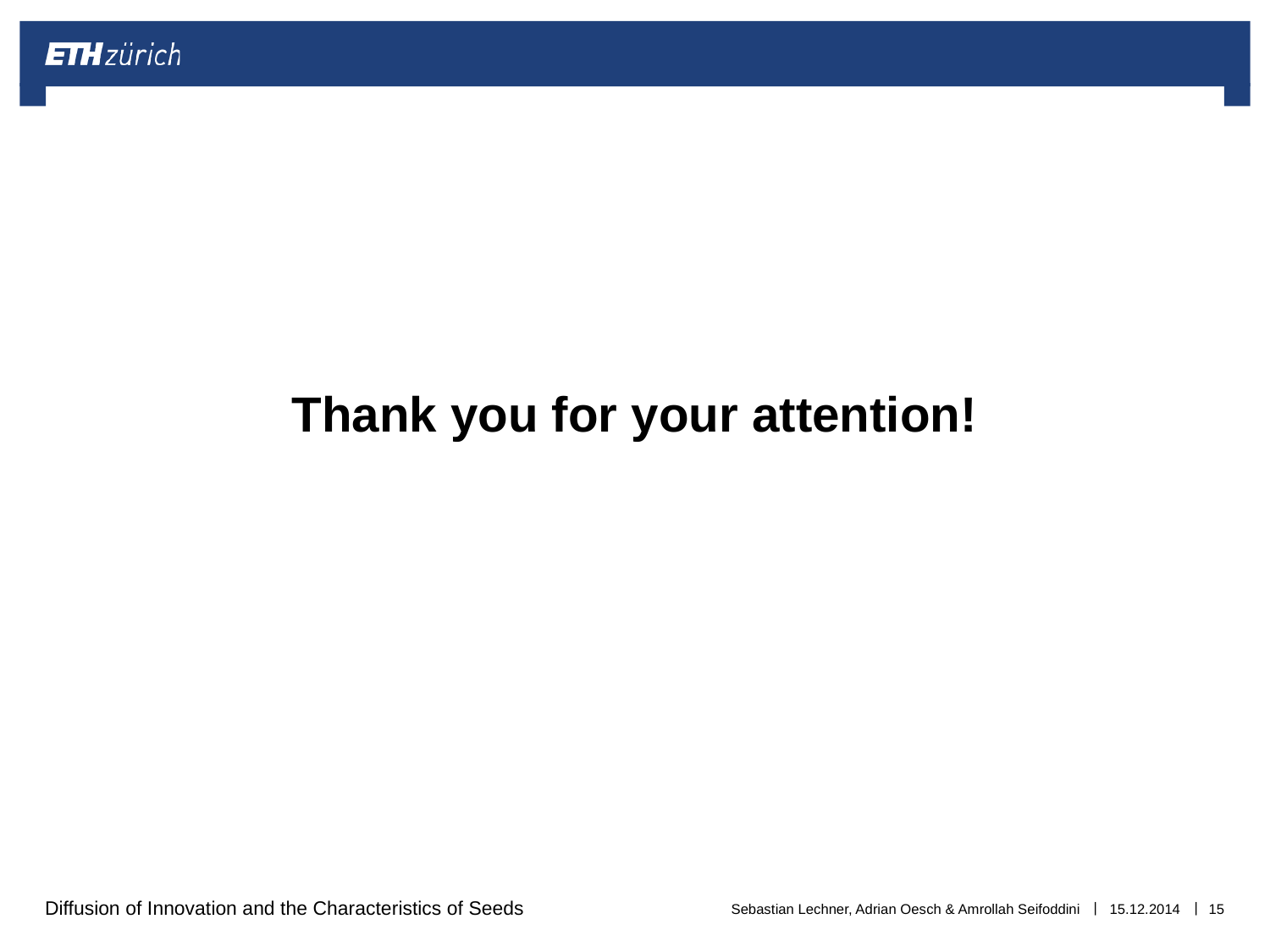

# Thank you for your attention!
Sebastian Lechner, Adrian Oesch & Amrollah Seifoddini
15.12.2014
15